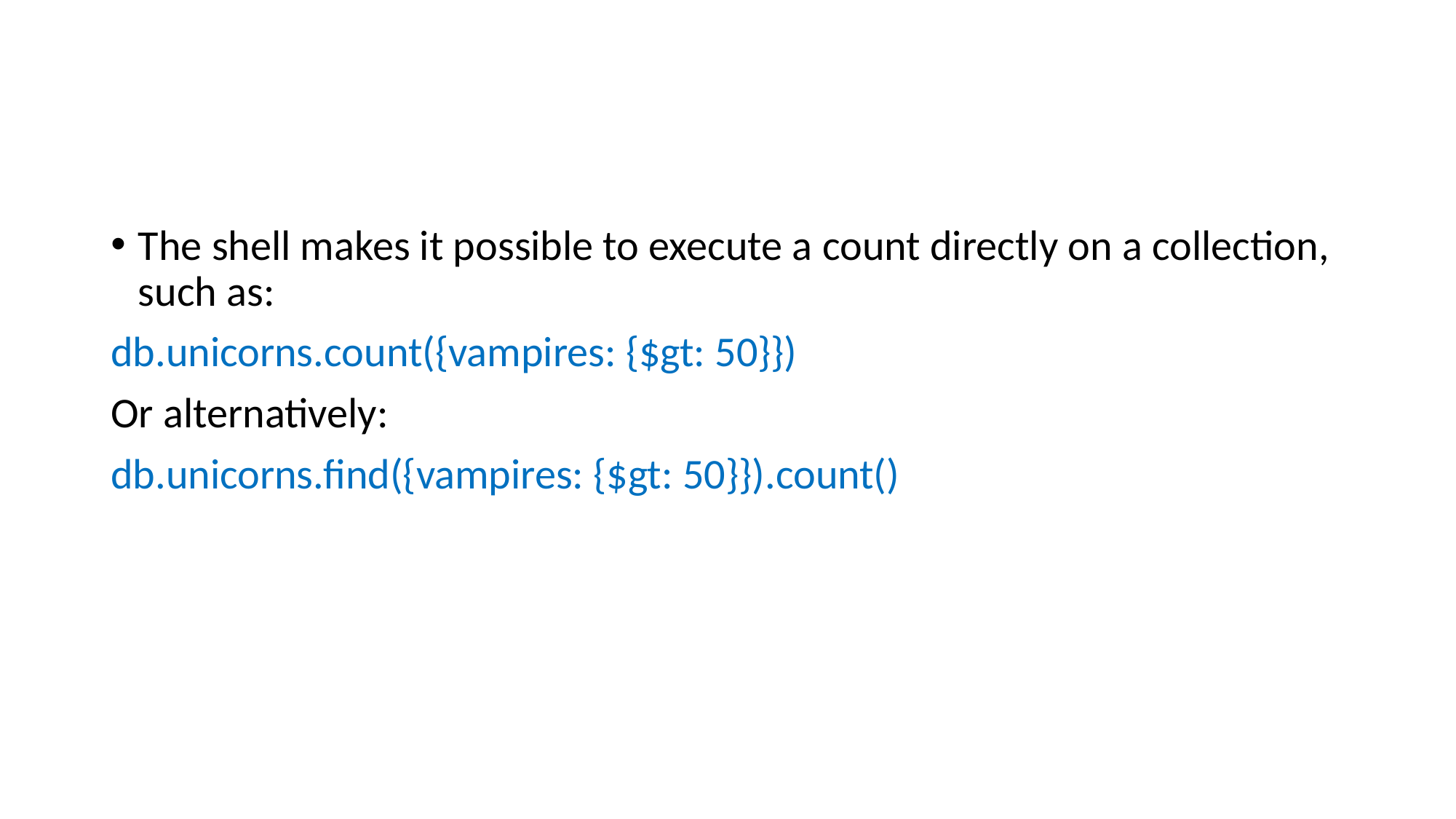

#
The shell makes it possible to execute a count directly on a collection, such as:
db.unicorns.count({vampires: {$gt: 50}})
Or alternatively:
db.unicorns.find({vampires: {$gt: 50}}).count()